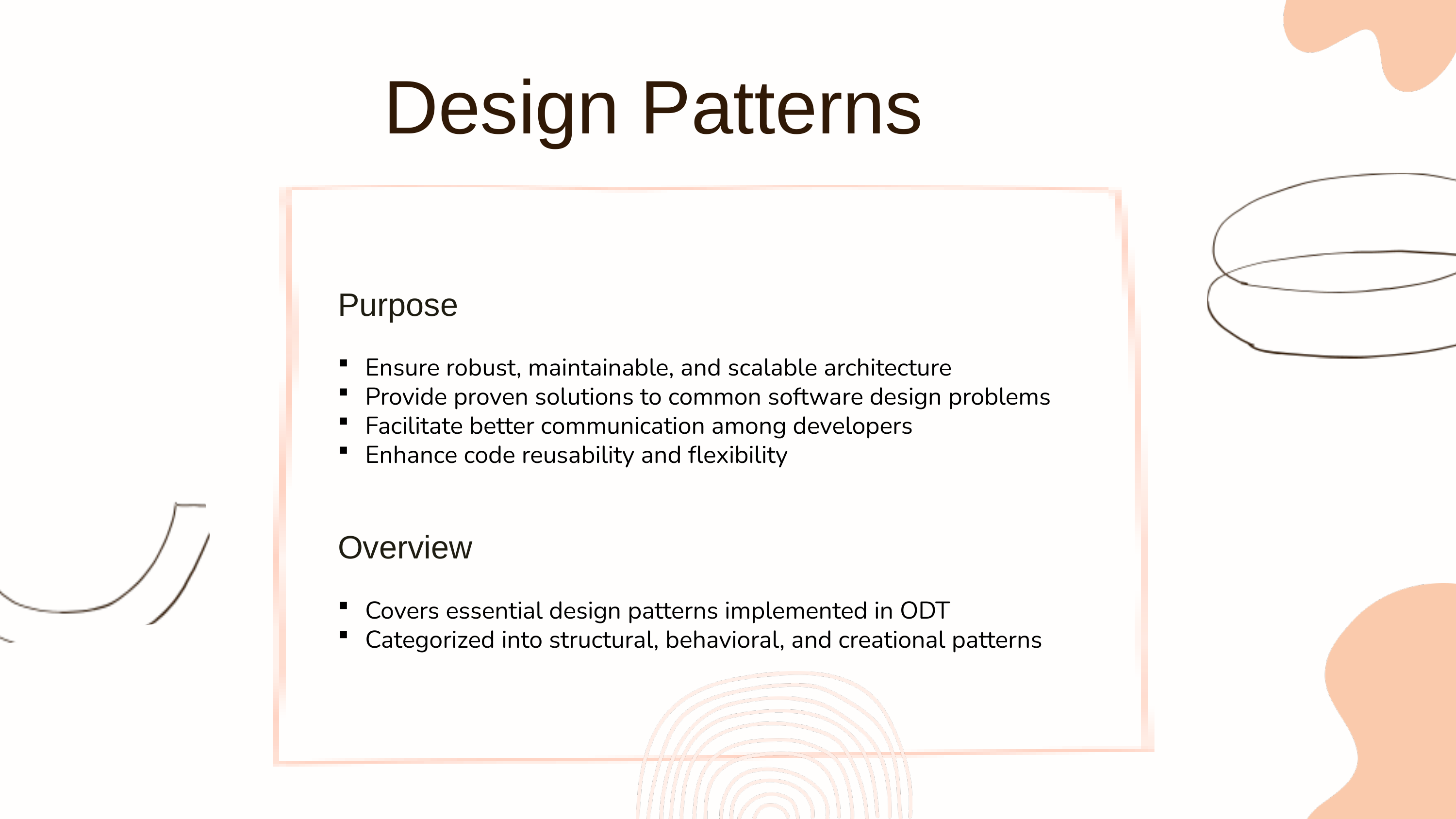

Design Patterns

Purpose

Ensure robust, maintainable, and scalable architecture
Provide proven solutions to common software design problems
Facilitate better communication among developers
Enhance code reusability and flexibility

Overview

Covers essential design patterns implemented in ODT
Categorized into structural, behavioral, and creational patterns